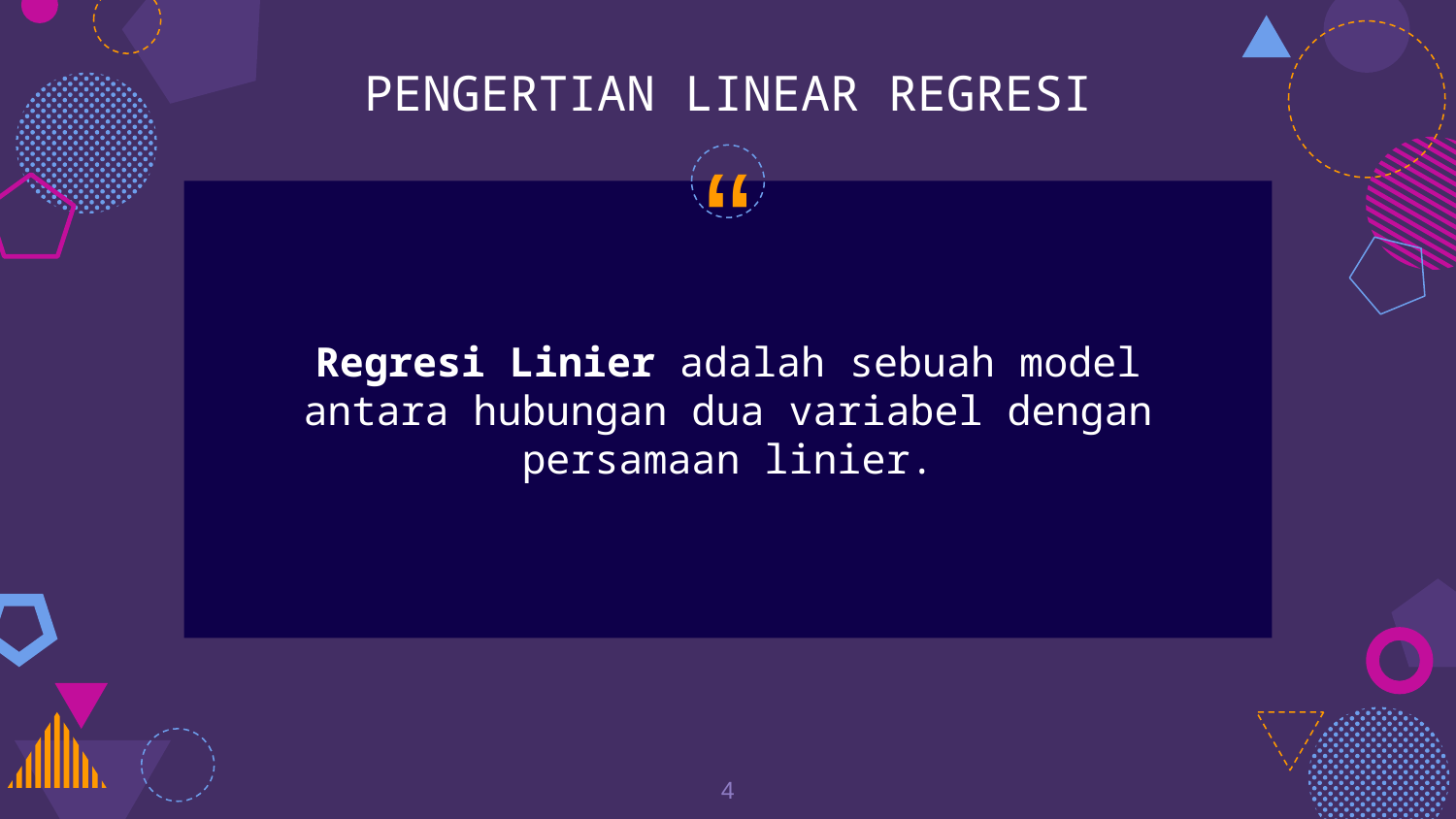

PENGERTIAN LINEAR REGRESI
Regresi Linier adalah sebuah model antara hubungan dua variabel dengan persamaan linier.
4